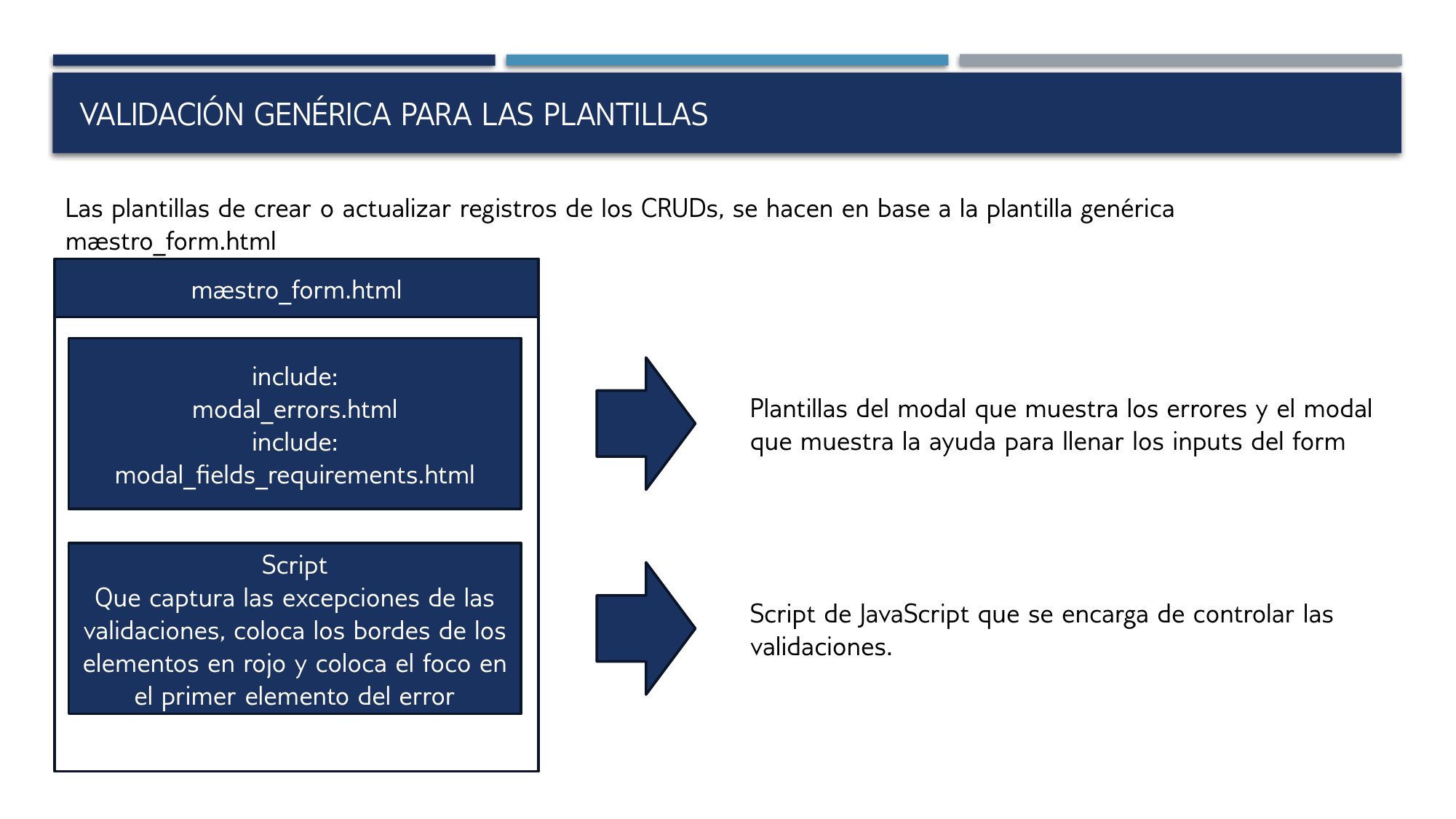

# VALIDACIÓN genérica para las plantillas
Las plantillas de crear o actualizar registros de los CRUDs, se hacen en base a la plantilla genérica maestro_form.html
maestro_form.html

include:
modal_errors.html
include:
modal_fields_requirements.html

Plantillas del modal que muestra los errores y el modal que muestra la ayuda para llenar los inputs del form
Script
Que captura las excepciones de las validaciones, coloca los bordes de los elementos en rojo y coloca el foco en el primer elemento del error

Script de JavaScript que se encarga de controlar las validaciones.